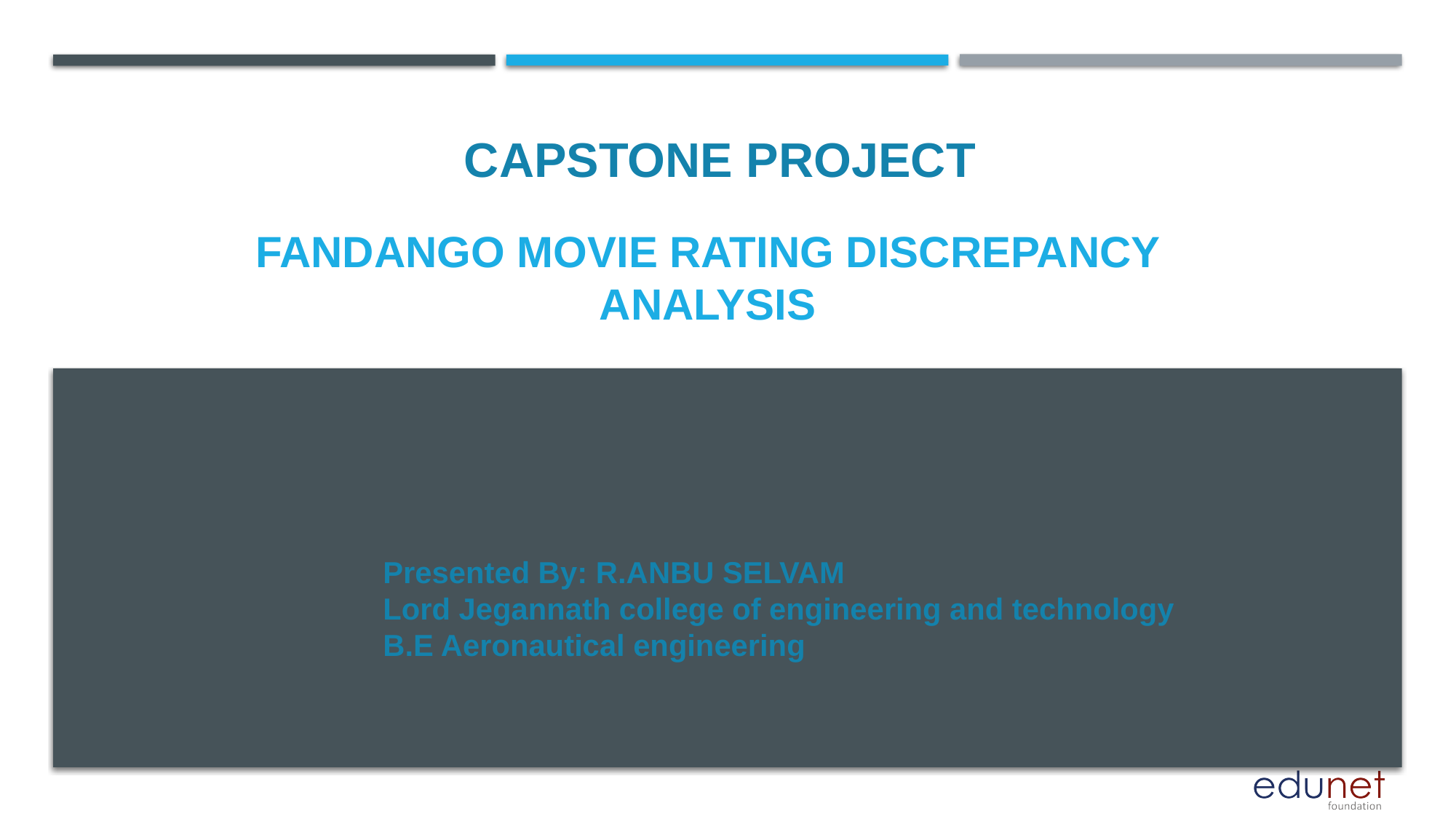

CAPSTONE PROJECT
# Fandango Movie Rating Discrepancy Analysis
Presented By: R.ANBU SELVAM
Lord Jegannath college of engineering and technology
B.E Aeronautical engineering